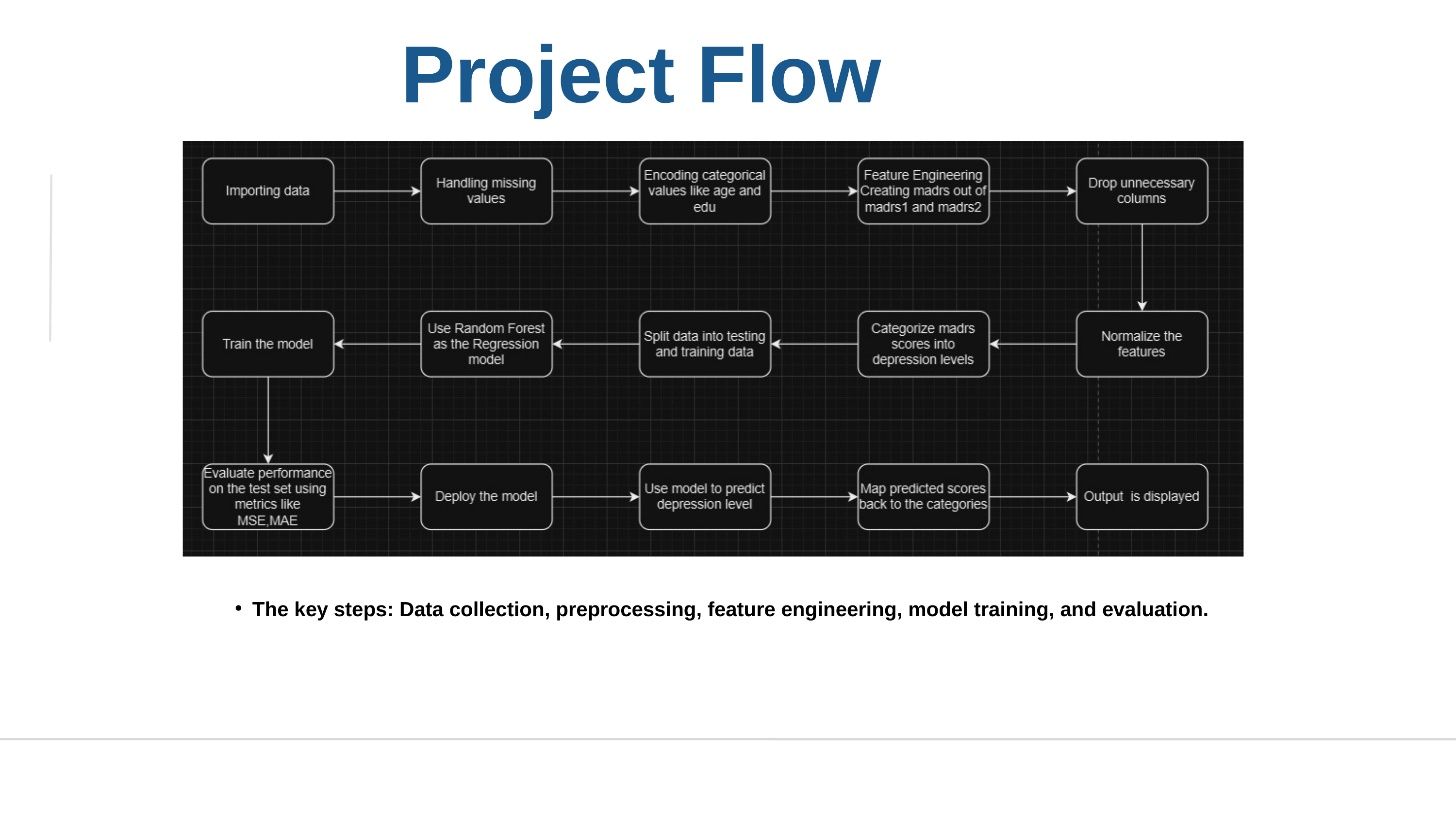

Project Flow

The key steps: Data collection, preprocessing, feature engineering, model training, and evaluation.